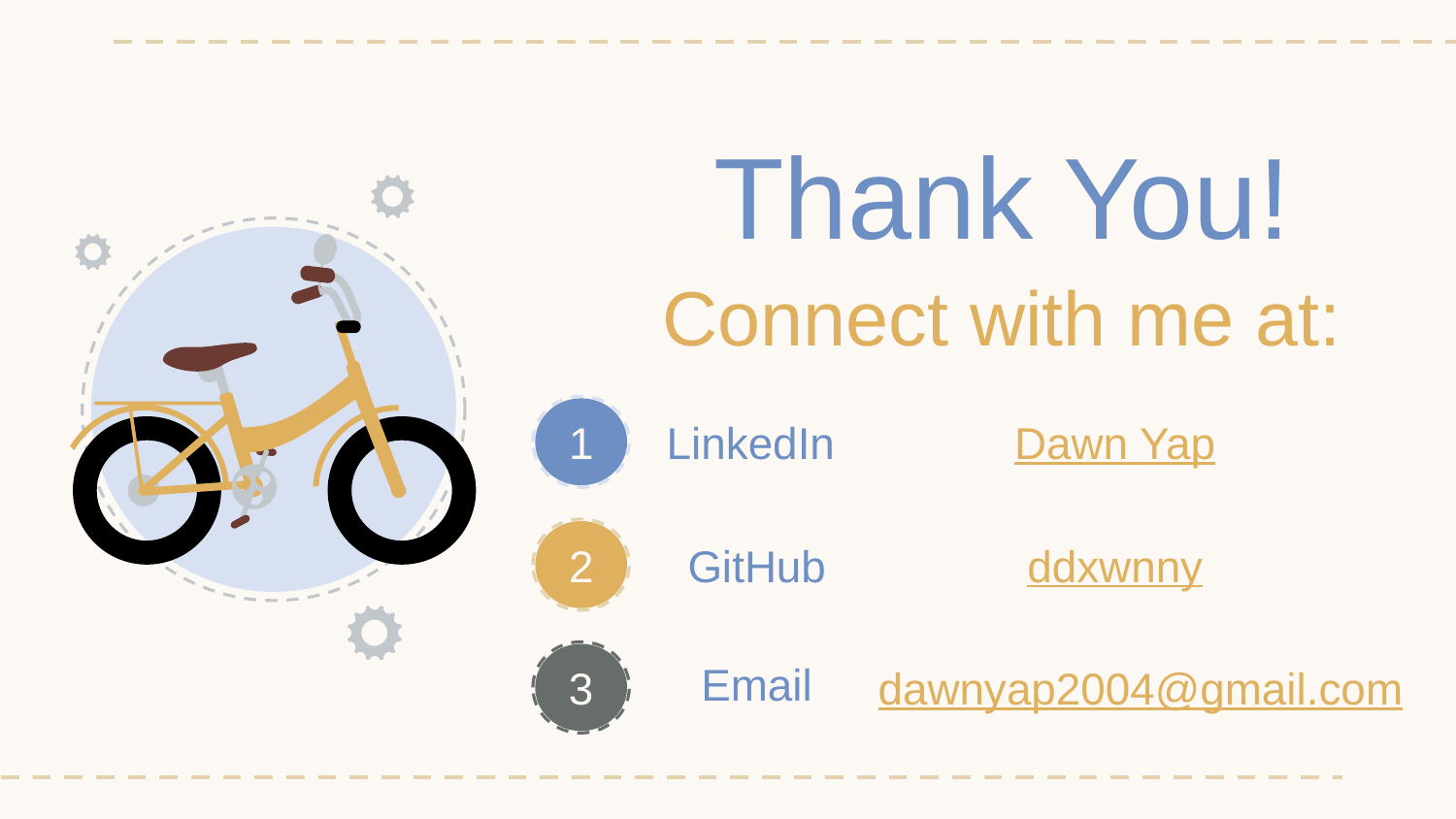

# Thank You!

Connect with me at:

1
LinkedIn
Dawn Yap

2
GitHub
ddxwnny

3
Email
dawnyap2004@gmail.com